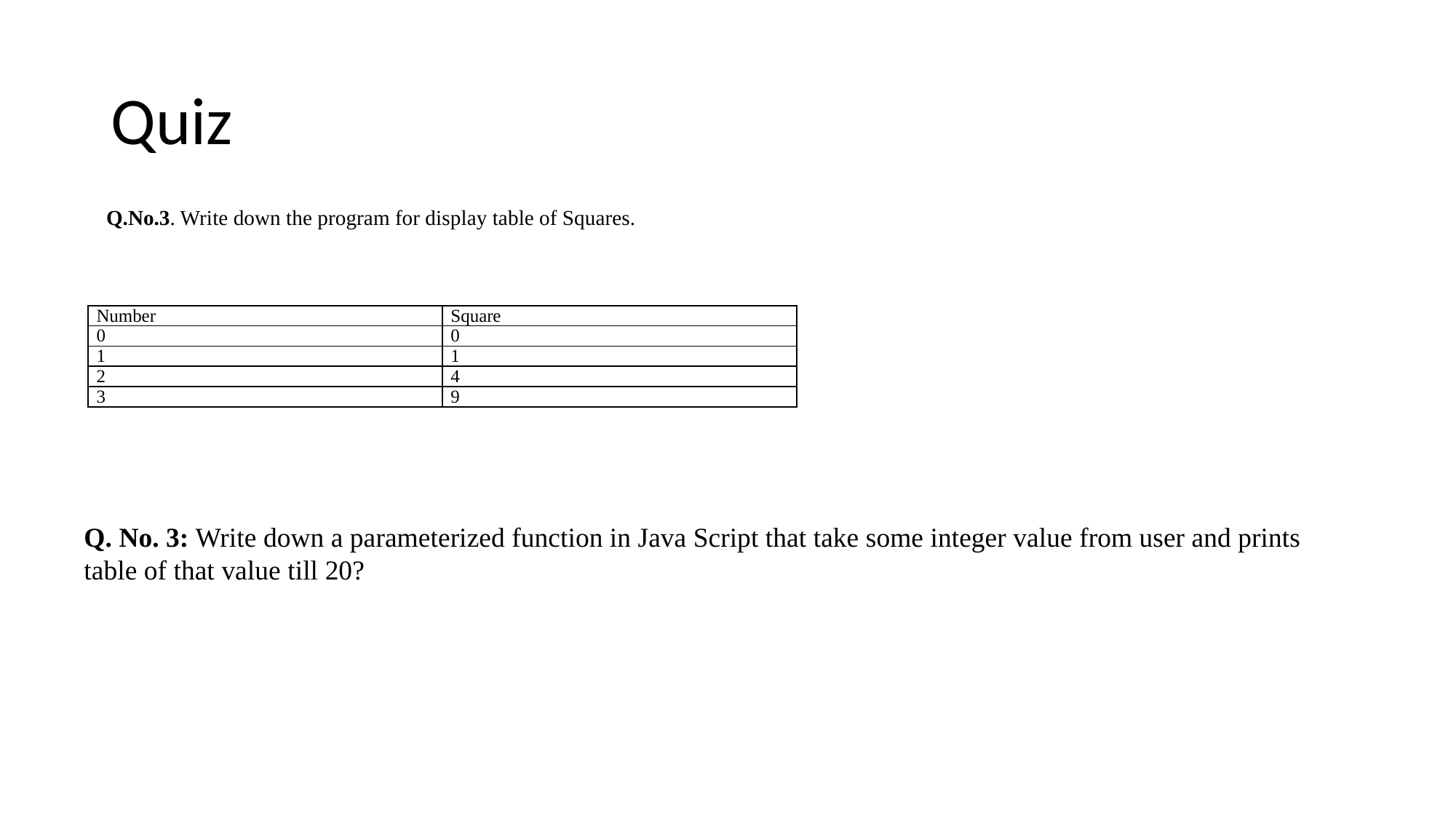

# Quiz
Q.No.3. Write down the program for display table of Squares.

| Number | Square |
| --- | --- |
| 0 | 0 |
| 1 | 1 |
| 2 | 4 |
| 3 | 9 |
Q. No. 3: Write down a parameterized function in Java Script that take some integer value from user and prints table of that value till 20?